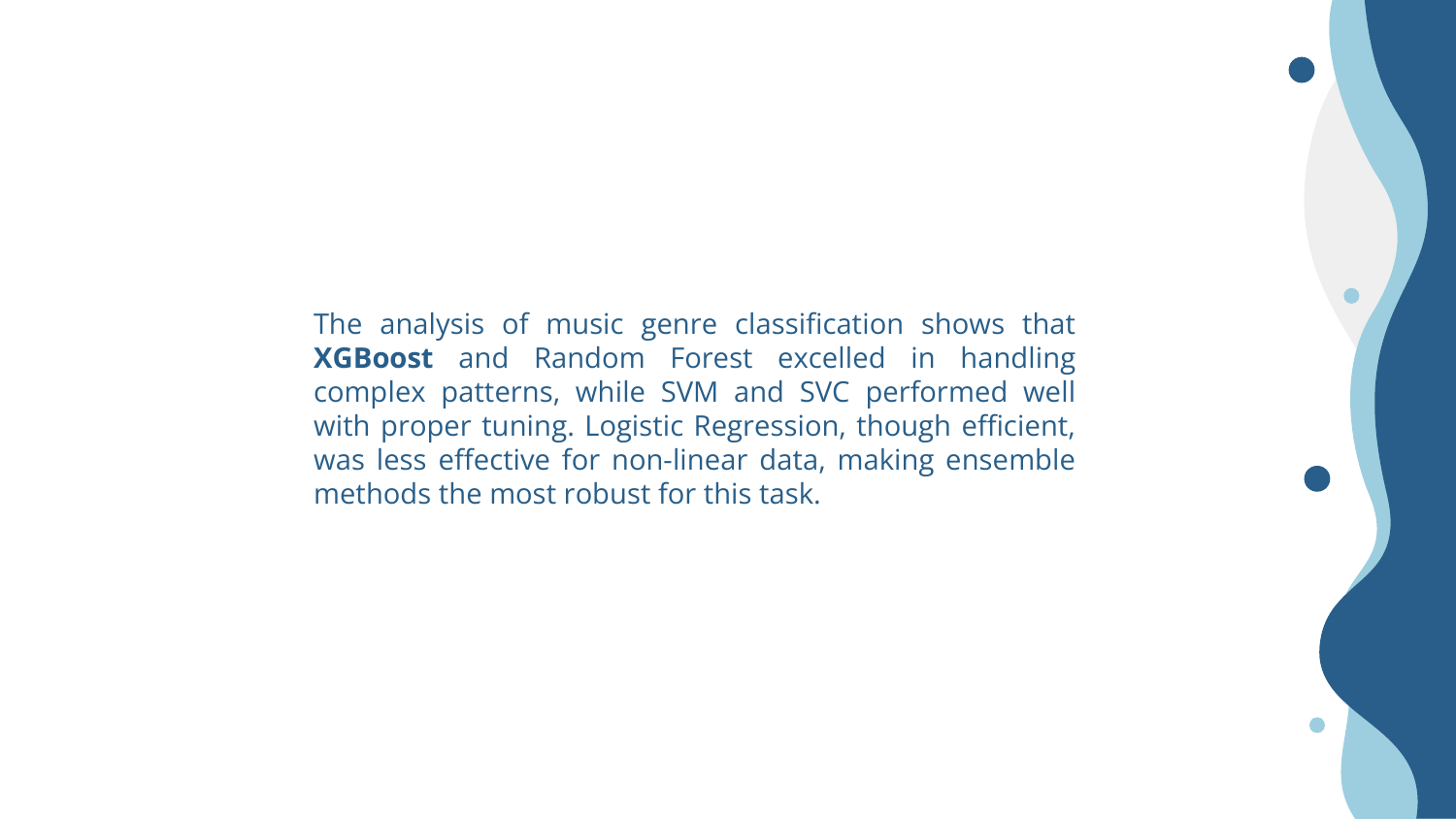

The analysis of music genre classification shows that XGBoost and Random Forest excelled in handling complex patterns, while SVM and SVC performed well with proper tuning. Logistic Regression, though efficient, was less effective for non-linear data, making ensemble methods the most robust for this task.